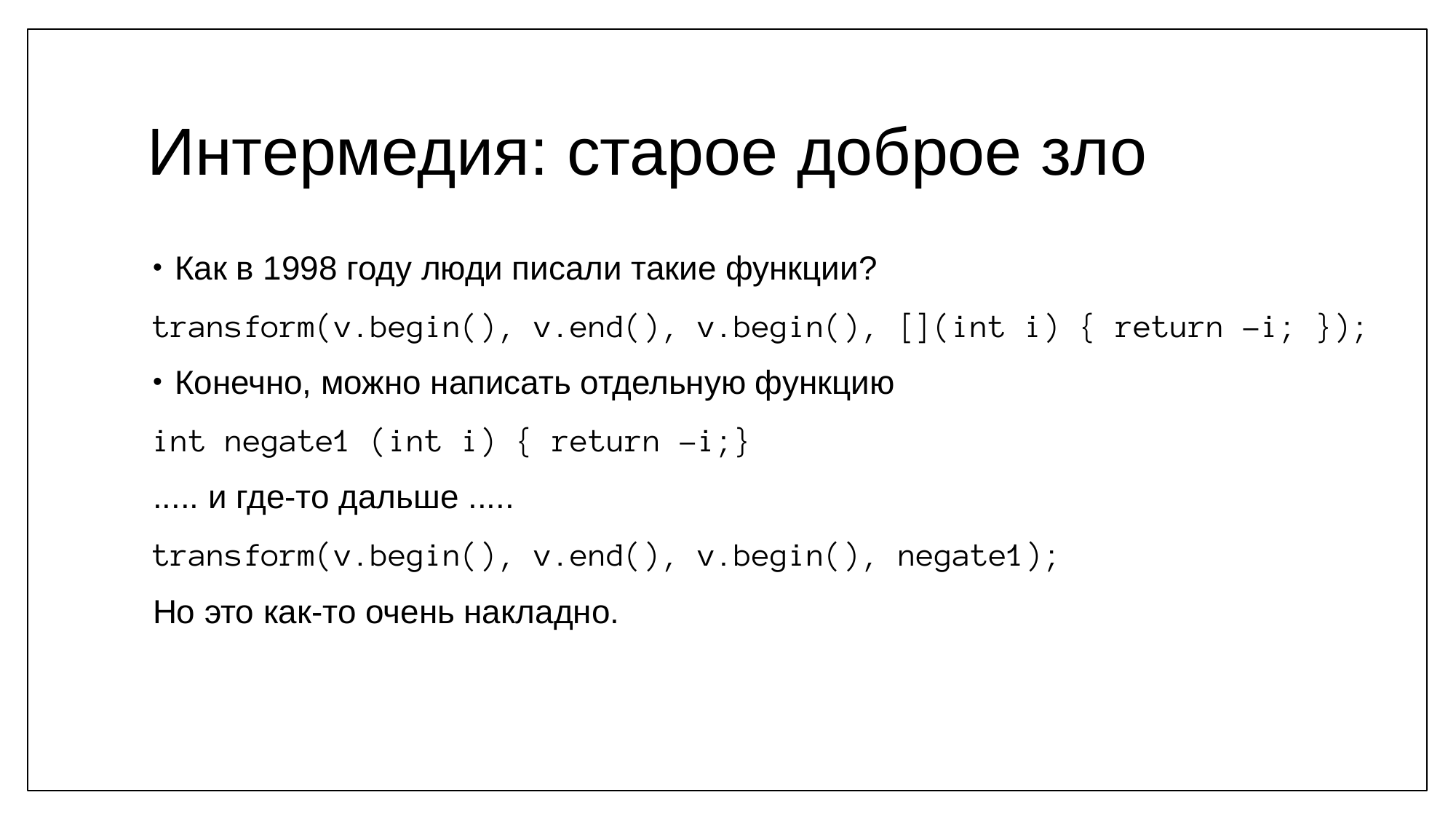

# Интермедия: старое доброе зло
Как в 1998 году люди писали такие функции?
transform(v.begin(), v.end(), v.begin(), [](int i) { return -i; });
Конечно, можно написать отдельную функцию
int negate1 (int i) { return -i;}
..... и где-то дальше .....
transform(v.begin(), v.end(), v.begin(), negate1);
Но это как-то очень накладно.